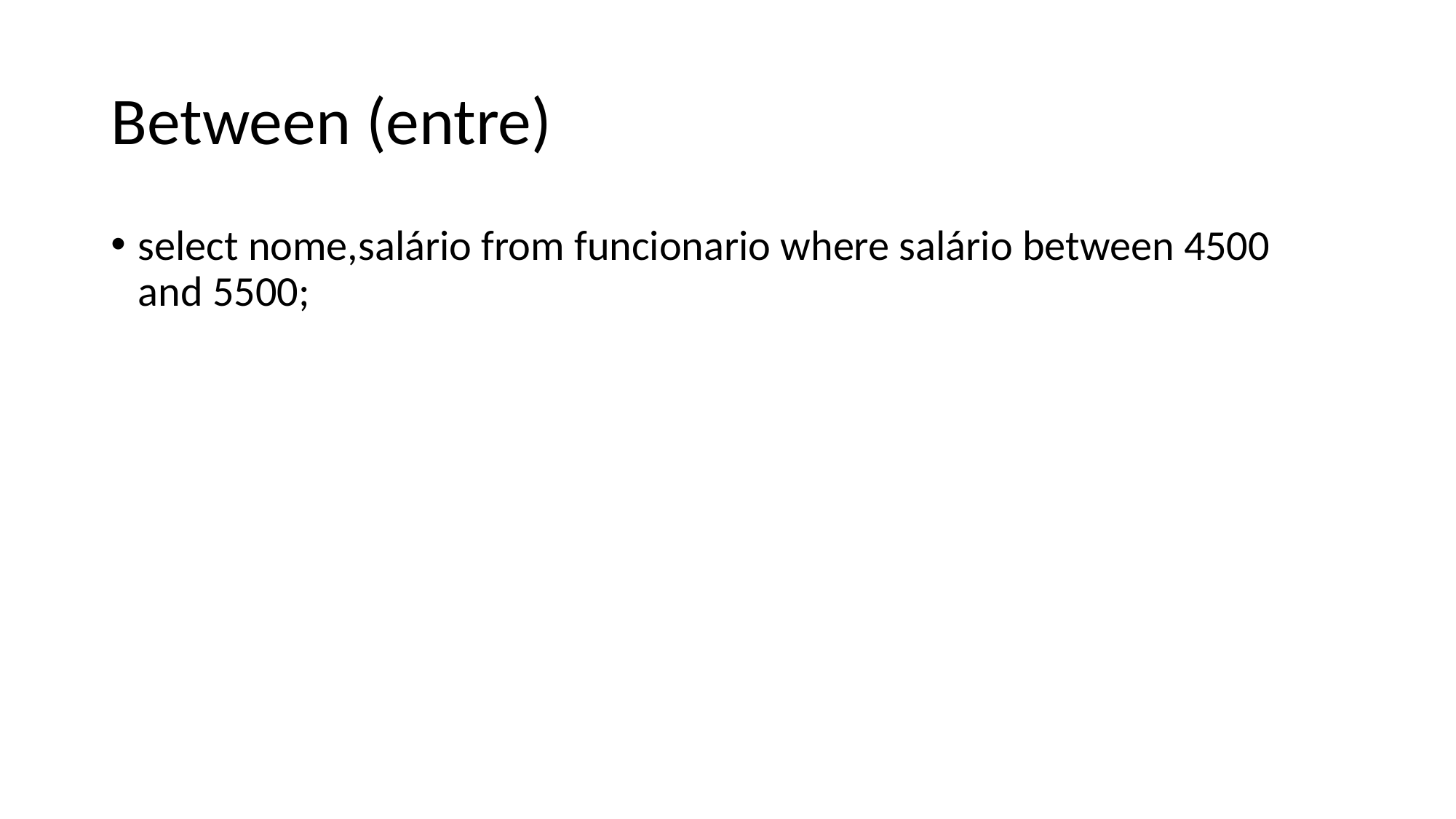

# Between (entre)
select nome,salário from funcionario where salário between 4500 and 5500;